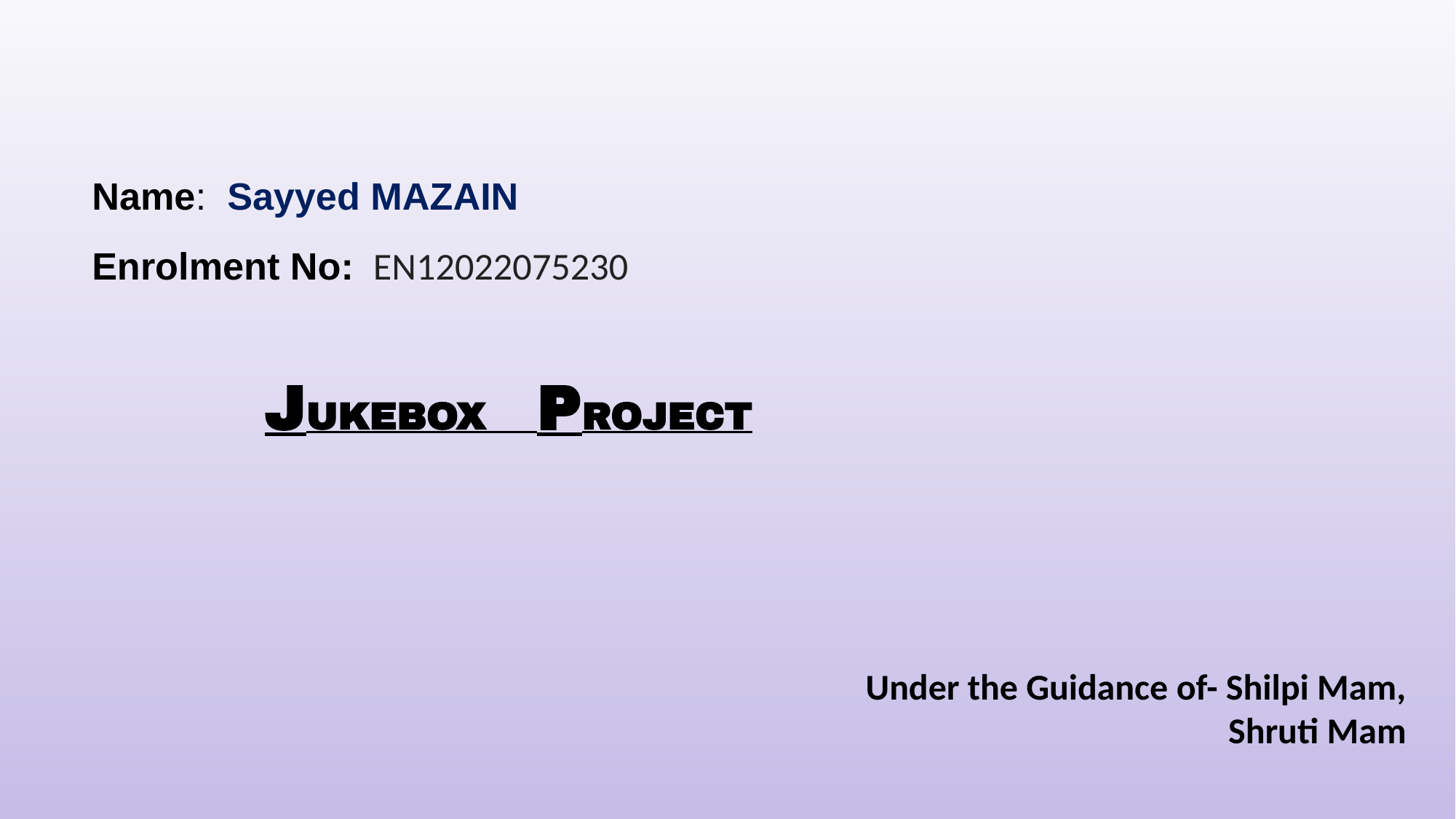

# Name:  Sayyed MAZAIN Enrolment No:  EN12022075230 JUKEBOX    PROJECT
Under the Guidance of- Shilpi Mam,
Shruti Mam